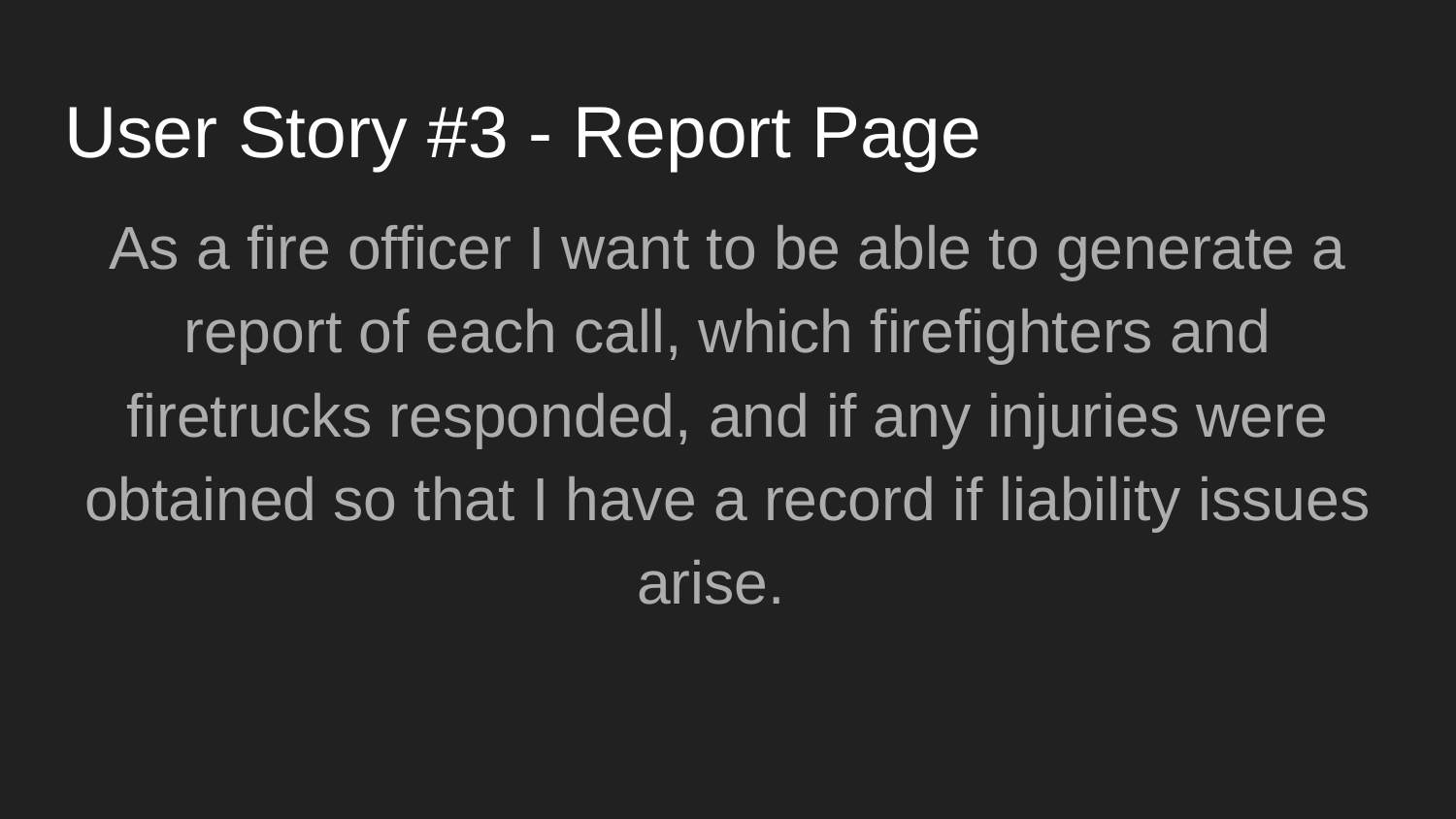

# User Story #3 - Report Page
As a fire officer I want to be able to generate a report of each call, which firefighters and firetrucks responded, and if any injuries were obtained so that I have a record if liability issues arise.